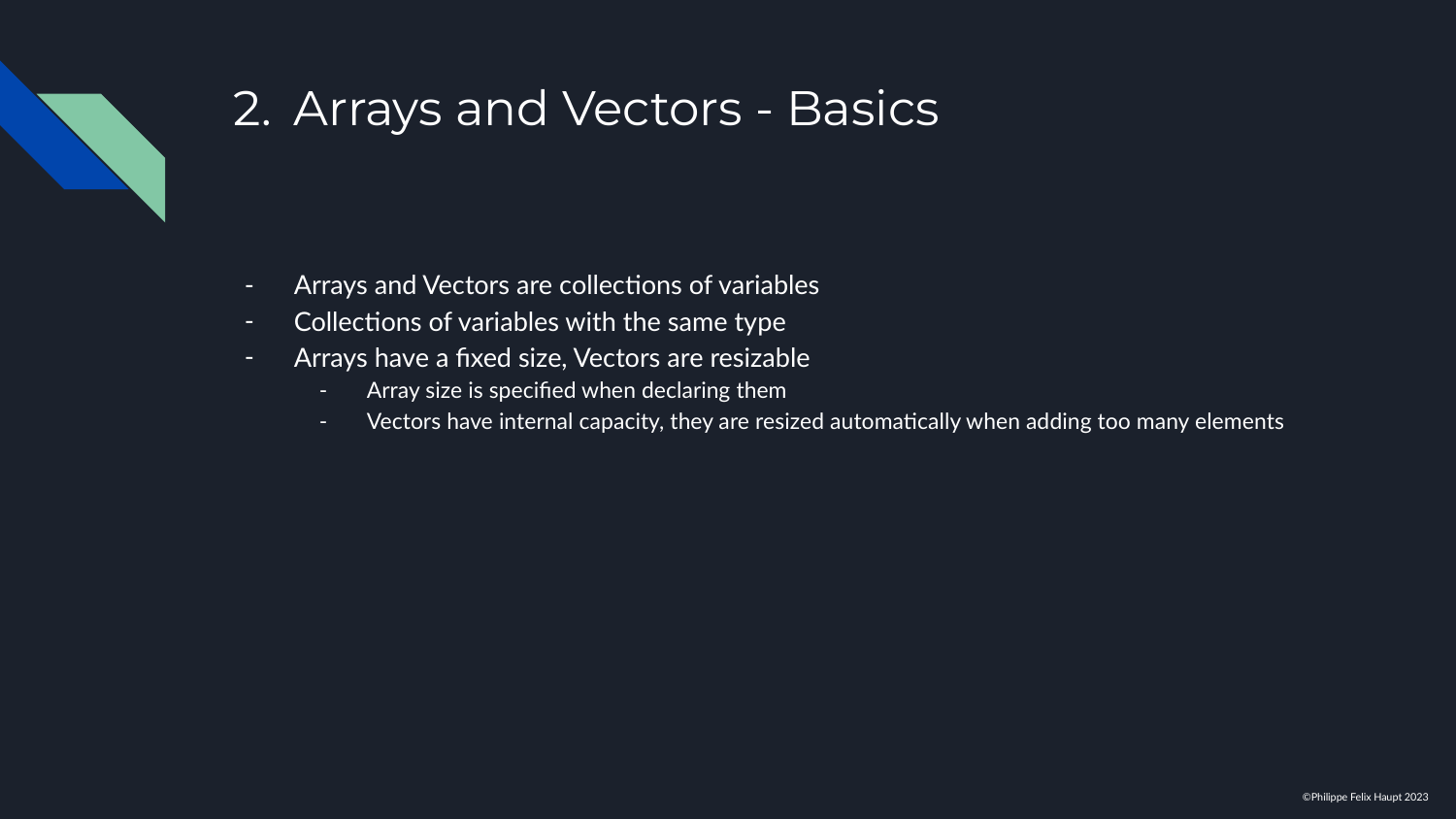

# Arrays and Vectors - Basics
Arrays and Vectors are collections of variables
Collections of variables with the same type
Arrays have a fixed size, Vectors are resizable
Array size is specified when declaring them
Vectors have internal capacity, they are resized automatically when adding too many elements
©Philippe Felix Haupt 2023